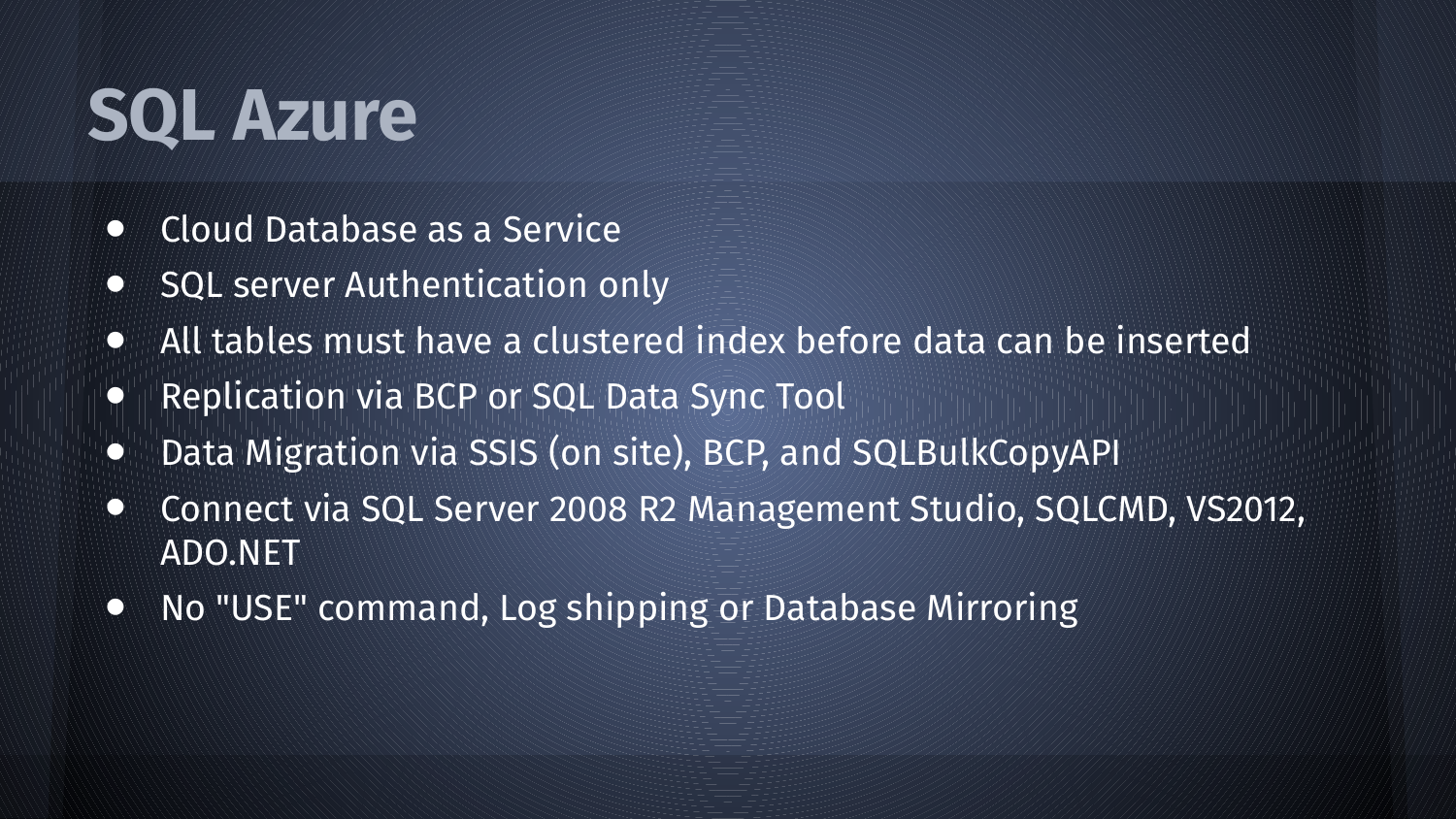

# SQL Azure
Cloud Database as a Service
SQL server Authentication only
All tables must have a clustered index before data can be inserted
Replication via BCP or SQL Data Sync Tool
Data Migration via SSIS (on site), BCP, and SQLBulkCopyAPI
Connect via SQL Server 2008 R2 Management Studio, SQLCMD, VS2012, ADO.NET
No "USE" command, Log shipping or Database Mirroring